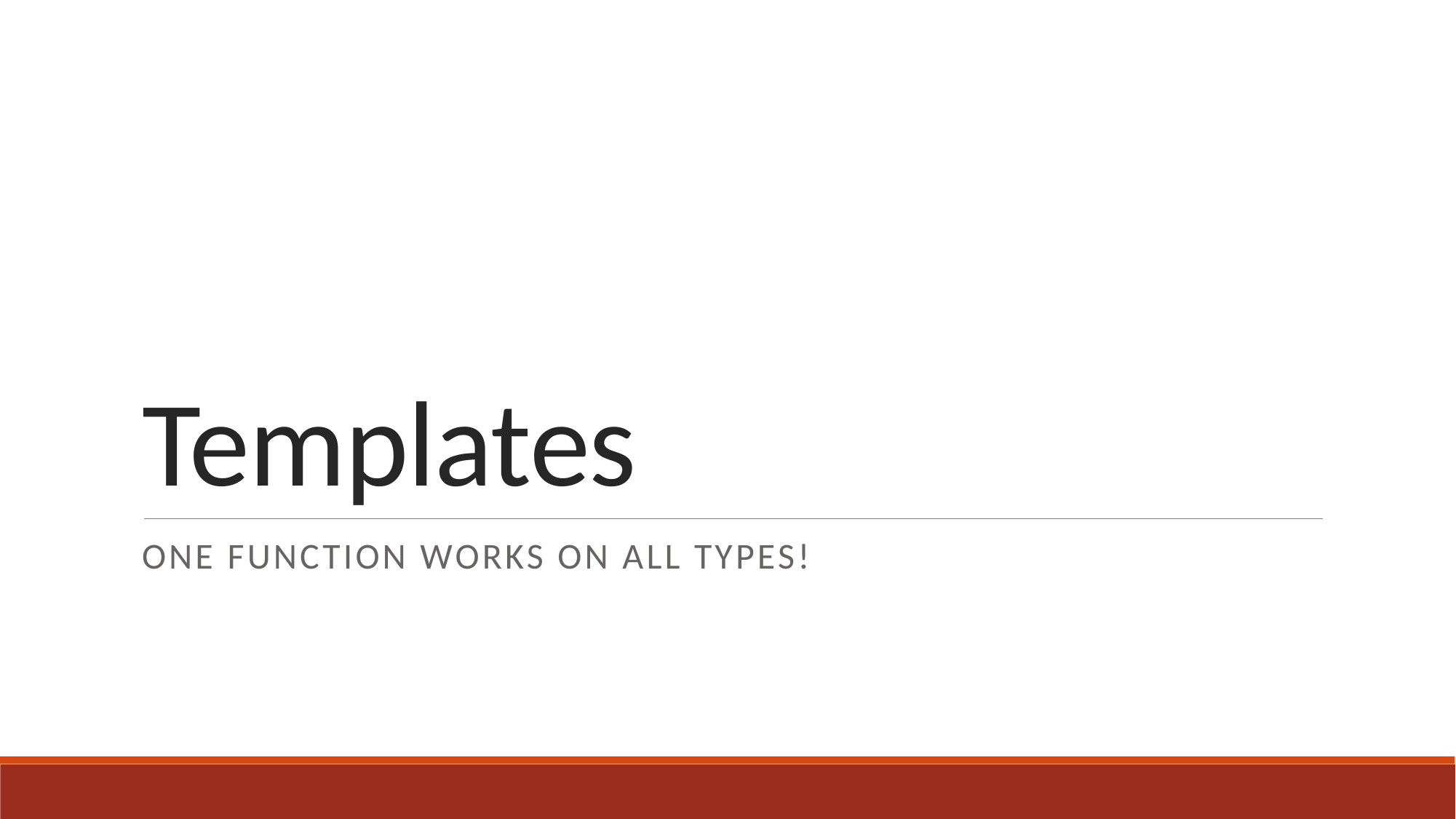

# Templates
One Function works on ALL types!